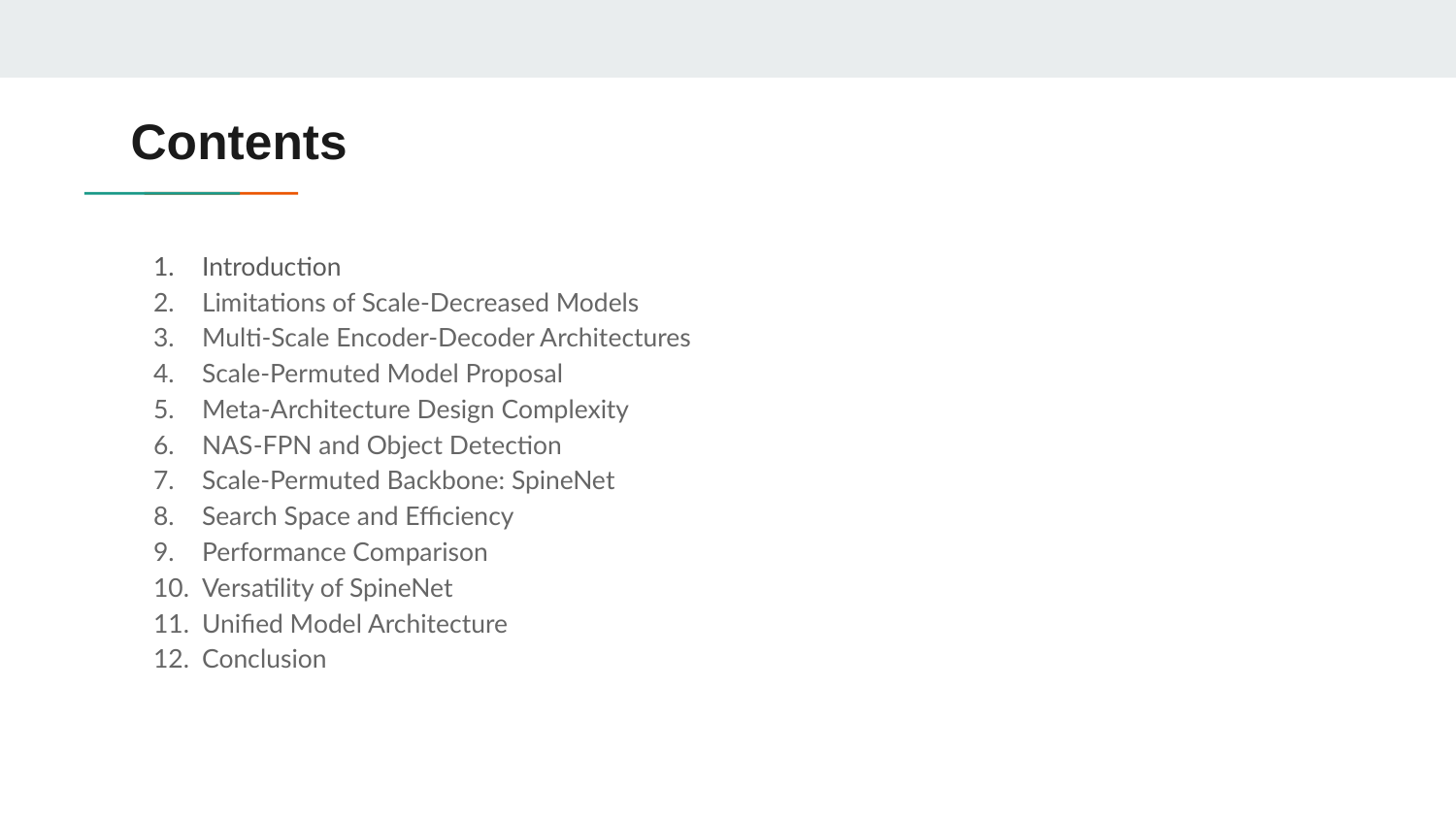

# Contents
Introduction
Limitations of Scale-Decreased Models
Multi-Scale Encoder-Decoder Architectures
Scale-Permuted Model Proposal
Meta-Architecture Design Complexity
NAS-FPN and Object Detection
Scale-Permuted Backbone: SpineNet
Search Space and Efficiency
Performance Comparison
Versatility of SpineNet
Unified Model Architecture
Conclusion